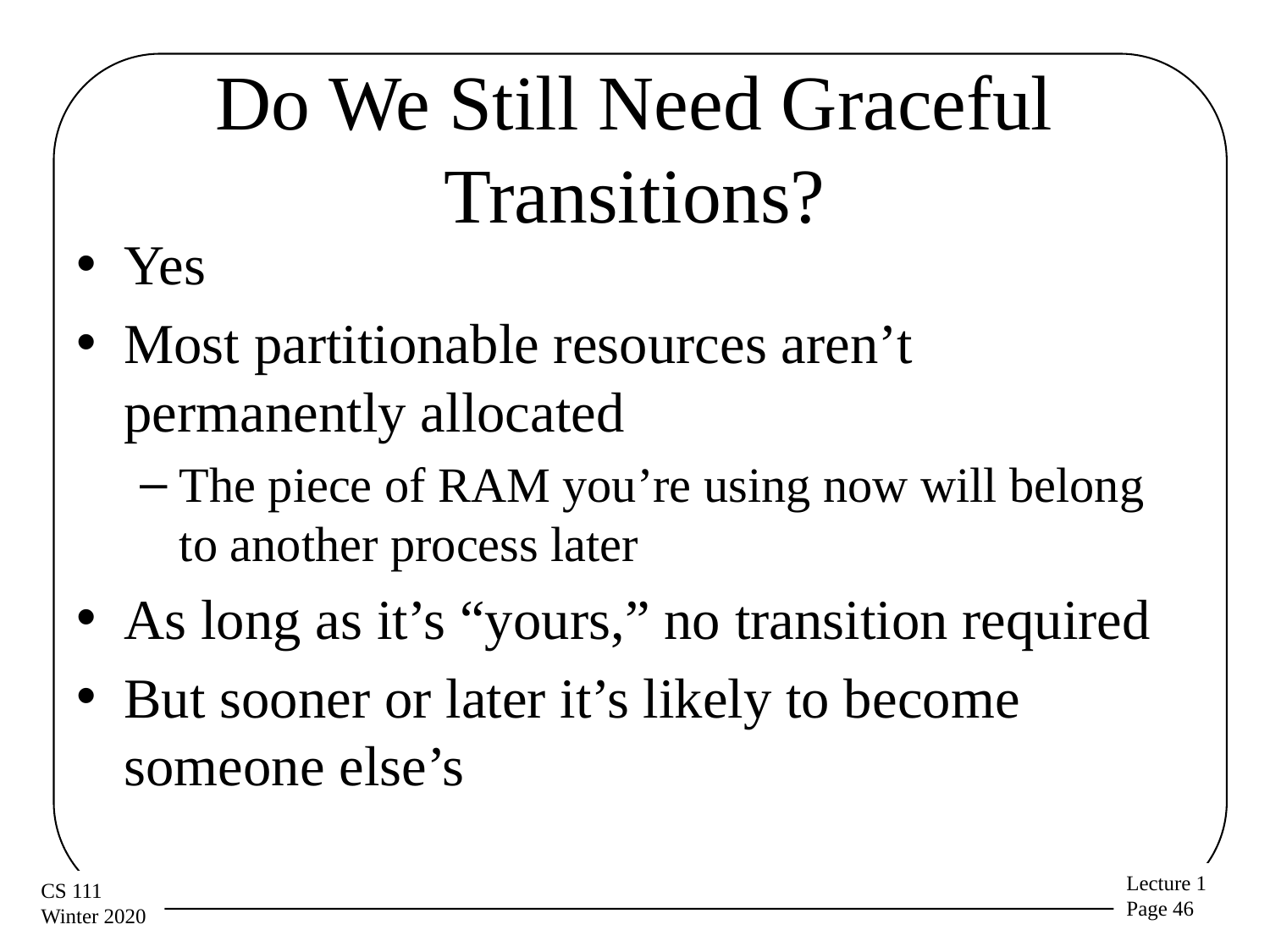

# Do We Still Need Graceful Transitions?
Yes
Most partitionable resources aren’t permanently allocated
The piece of RAM you’re using now will belong to another process later
As long as it’s “yours,” no transition required
But sooner or later it’s likely to become someone else’s